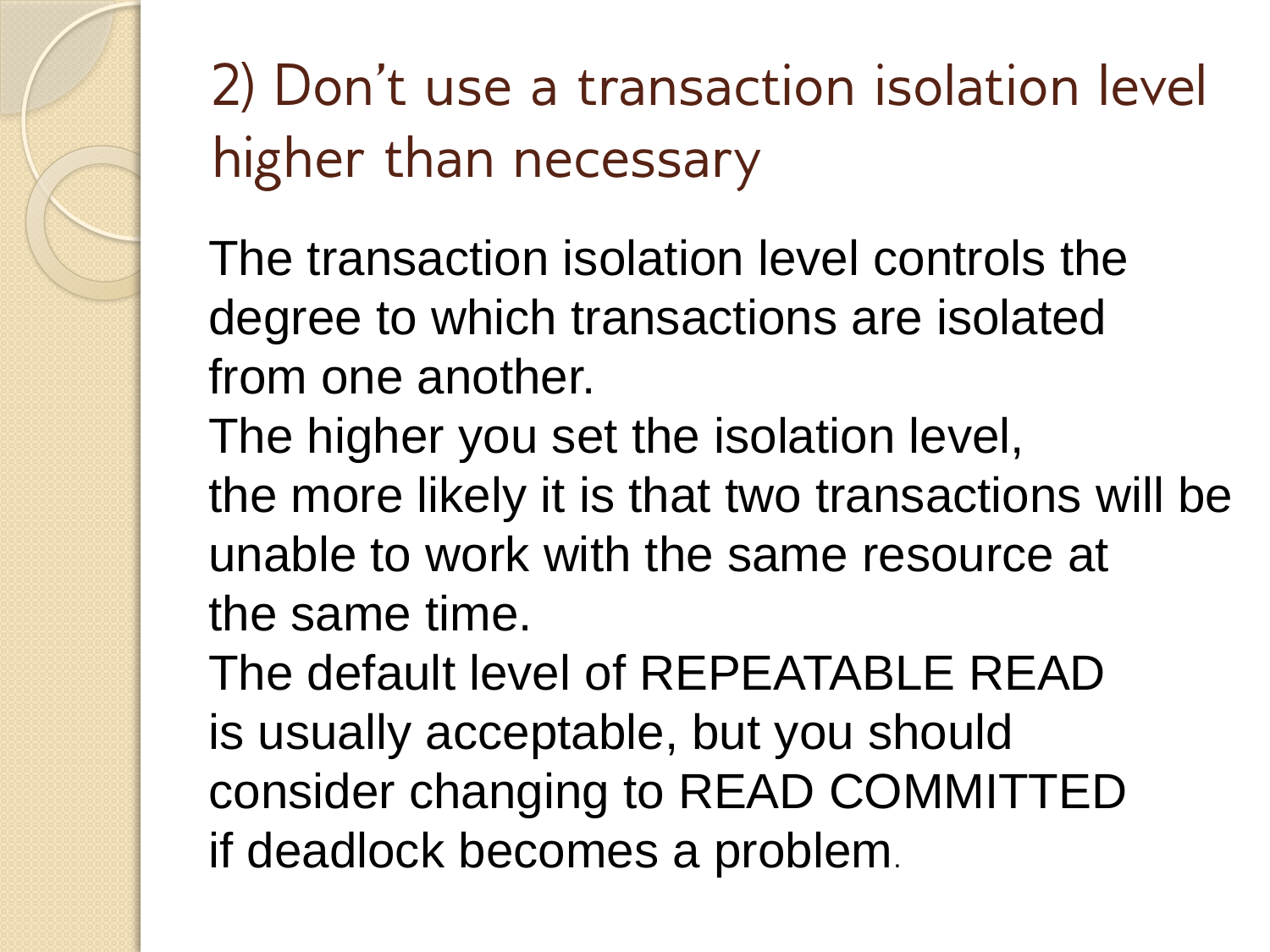

# 2) Don’t use a transaction isolation level higher than necessary
The transaction isolation level controls the
degree to which transactions are isolated
from one another.
The higher you set the isolation level,
the more likely it is that two transactions will be
unable to work with the same resource at
the same time.
The default level of REPEATABLE READ
is usually acceptable, but you should
consider changing to READ COMMITTED
if deadlock becomes a problem.